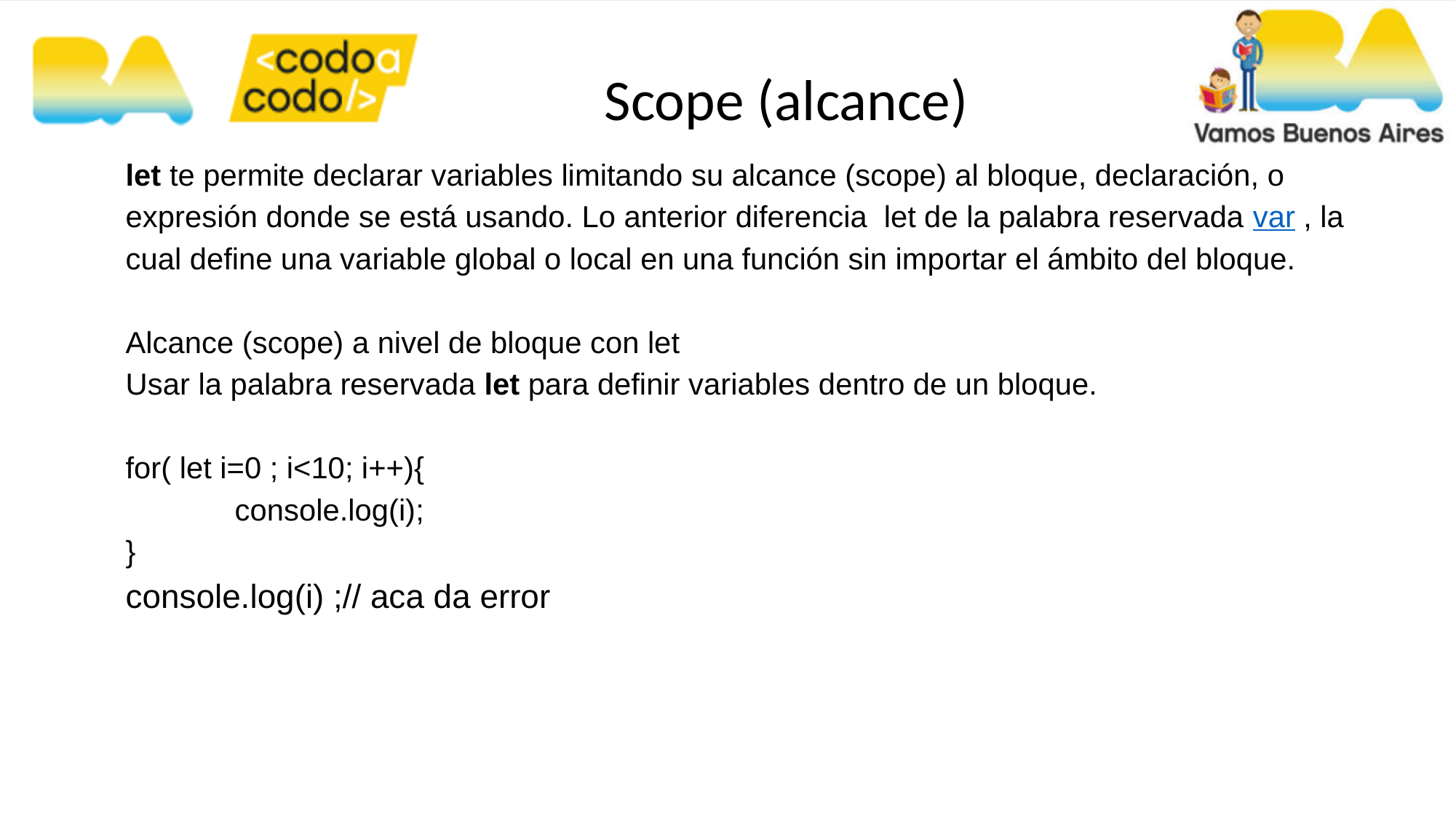

Scope (alcance)
let te permite declarar variables limitando su alcance (scope) al bloque, declaración, o expresión donde se está usando. Lo anterior diferencia  let de la palabra reservada var , la cual define una variable global o local en una función sin importar el ámbito del bloque.

Alcance (scope) a nivel de bloque con let
Usar la palabra reservada let para definir variables dentro de un bloque.

for( let i=0 ; i<10; i++){
	console.log(i);
}
console.log(i) ;// aca da error